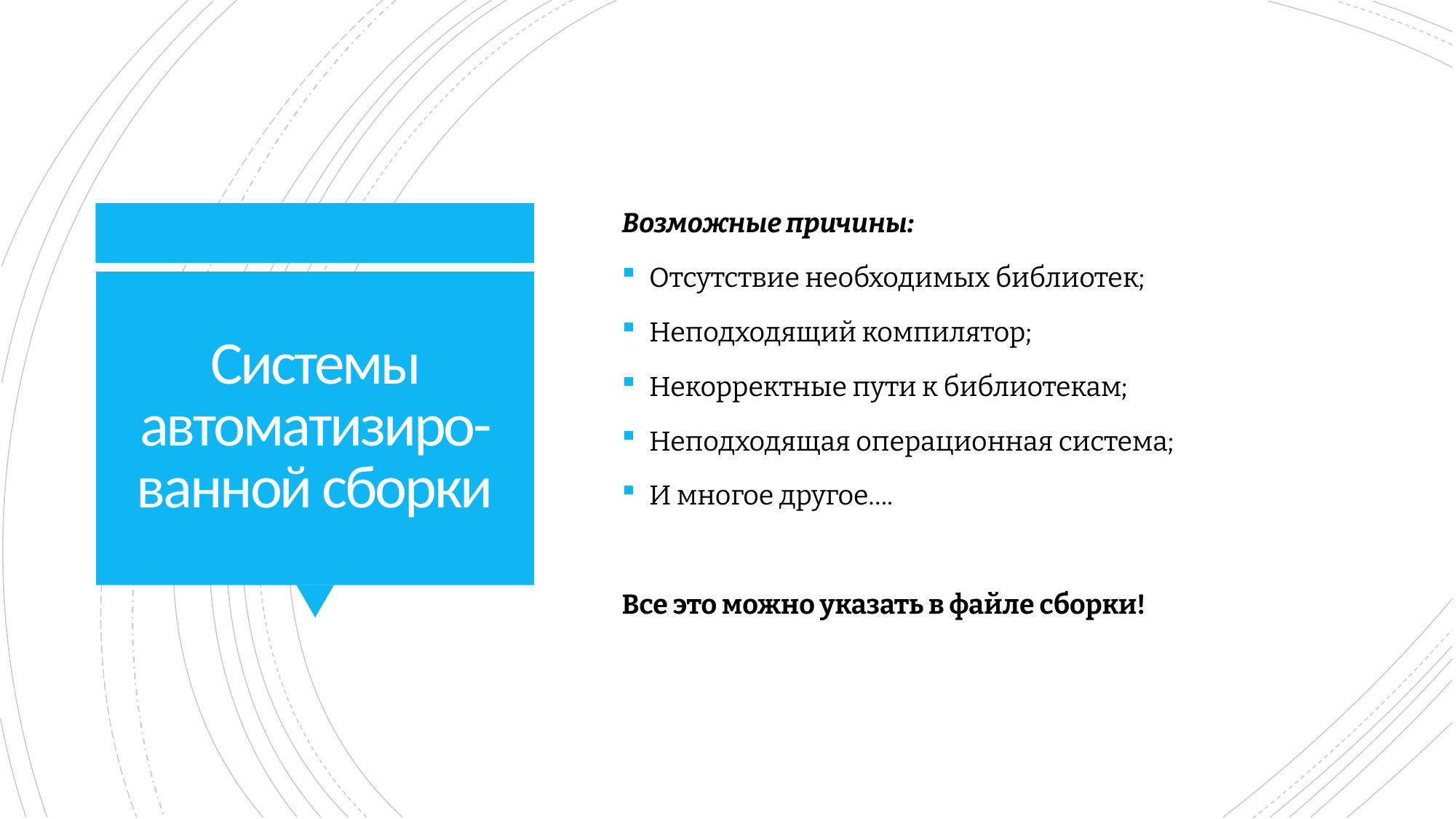

Возможные причины:
Отсутствие необходимых библиотек;
Неподходящий компилятор;
Некорректные пути к библиотекам;
Неподходящая операционная система;
И многое другое….

Все это можно указать в файле сборки!
# Системы автоматизиро-ванной сборки